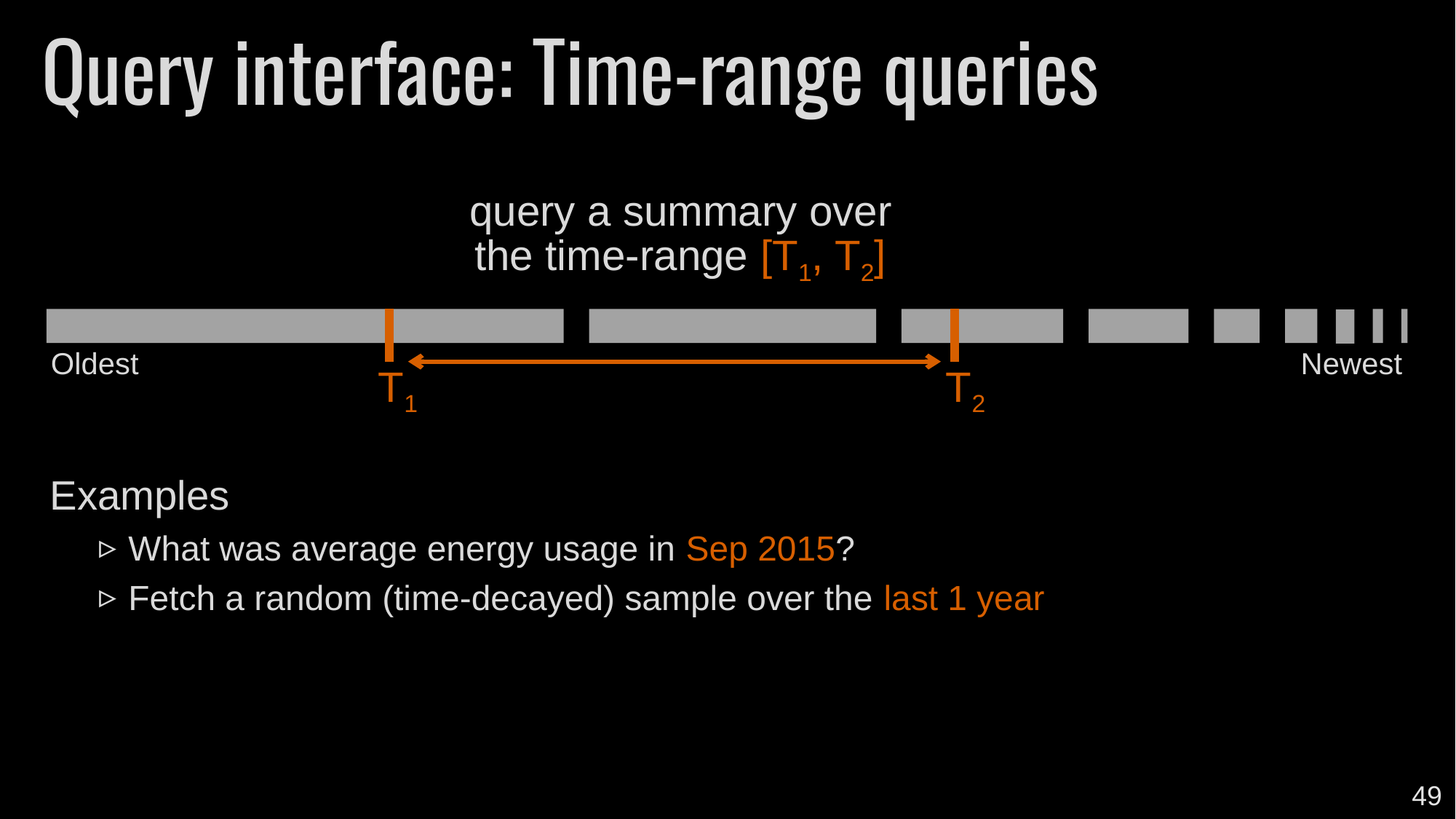

# Query interface: Time-range queries
query a summary over
the time-range [T1, T2]

Oldest
Newest
T1
T2
Examples
What was average energy usage in Sep 2015?
Fetch a random (time-decayed) sample over the last 1 year
49